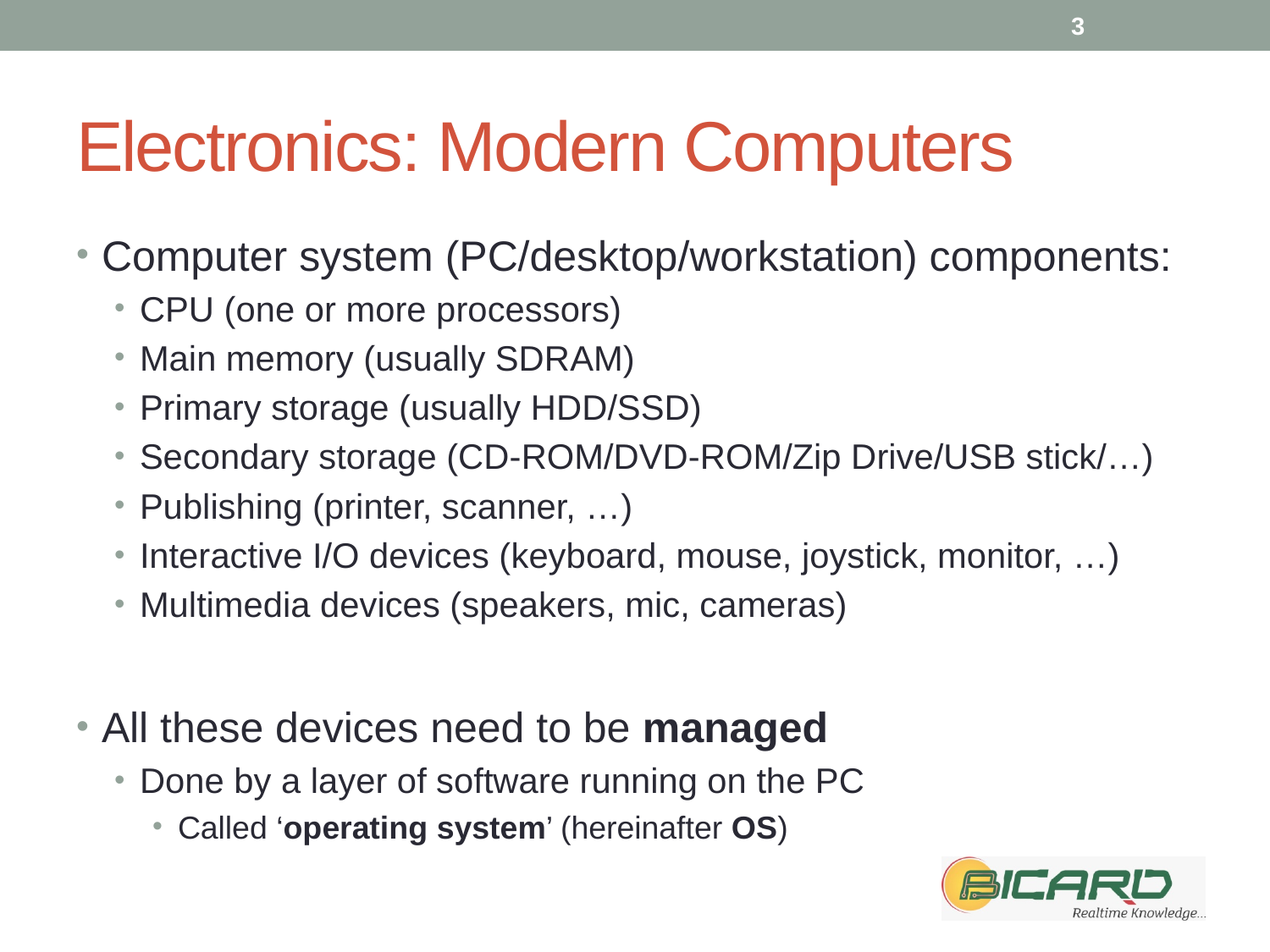

3
# Electronics: Modern Computers
Computer system (PC/desktop/workstation) components:
CPU (one or more processors)
Main memory (usually SDRAM)
Primary storage (usually HDD/SSD)
Secondary storage (CD-ROM/DVD-ROM/Zip Drive/USB stick/…)
Publishing (printer, scanner, …)
Interactive I/O devices (keyboard, mouse, joystick, monitor, …)
Multimedia devices (speakers, mic, cameras)

All these devices need to be managed
Done by a layer of software running on the PC
Called ‘operating system’ (hereinafter OS)